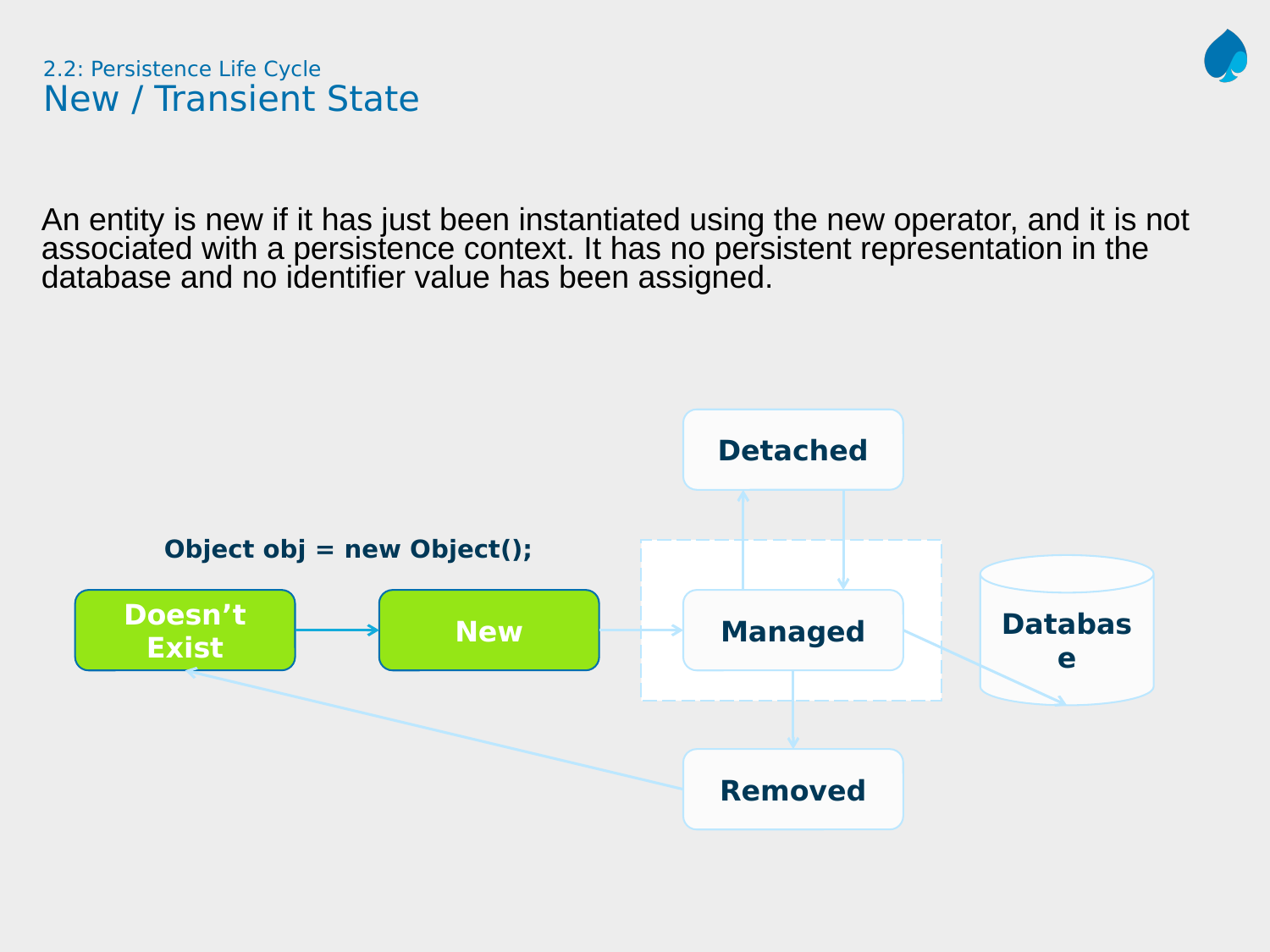

# 2.2: Persistence Life Cycle New / Transient State
An entity is new if it has just been instantiated using the new operator, and it is not associated with a persistence context. It has no persistent representation in the database and no identifier value has been assigned.

Detached
Object obj = new Object();

Database
Doesn’t Exist
New
Managed
Removed